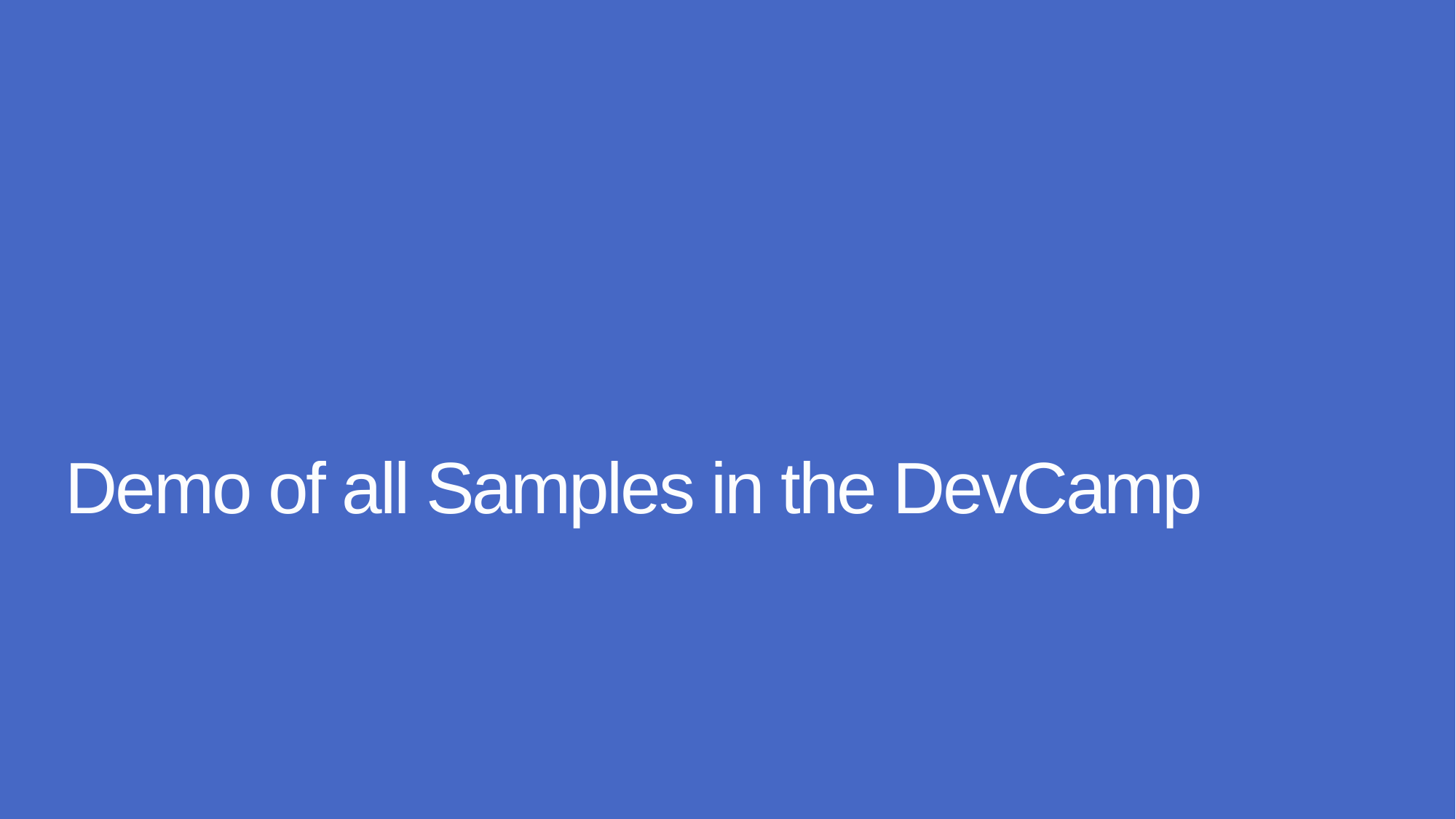

# Demo of all Samples in the DevCamp